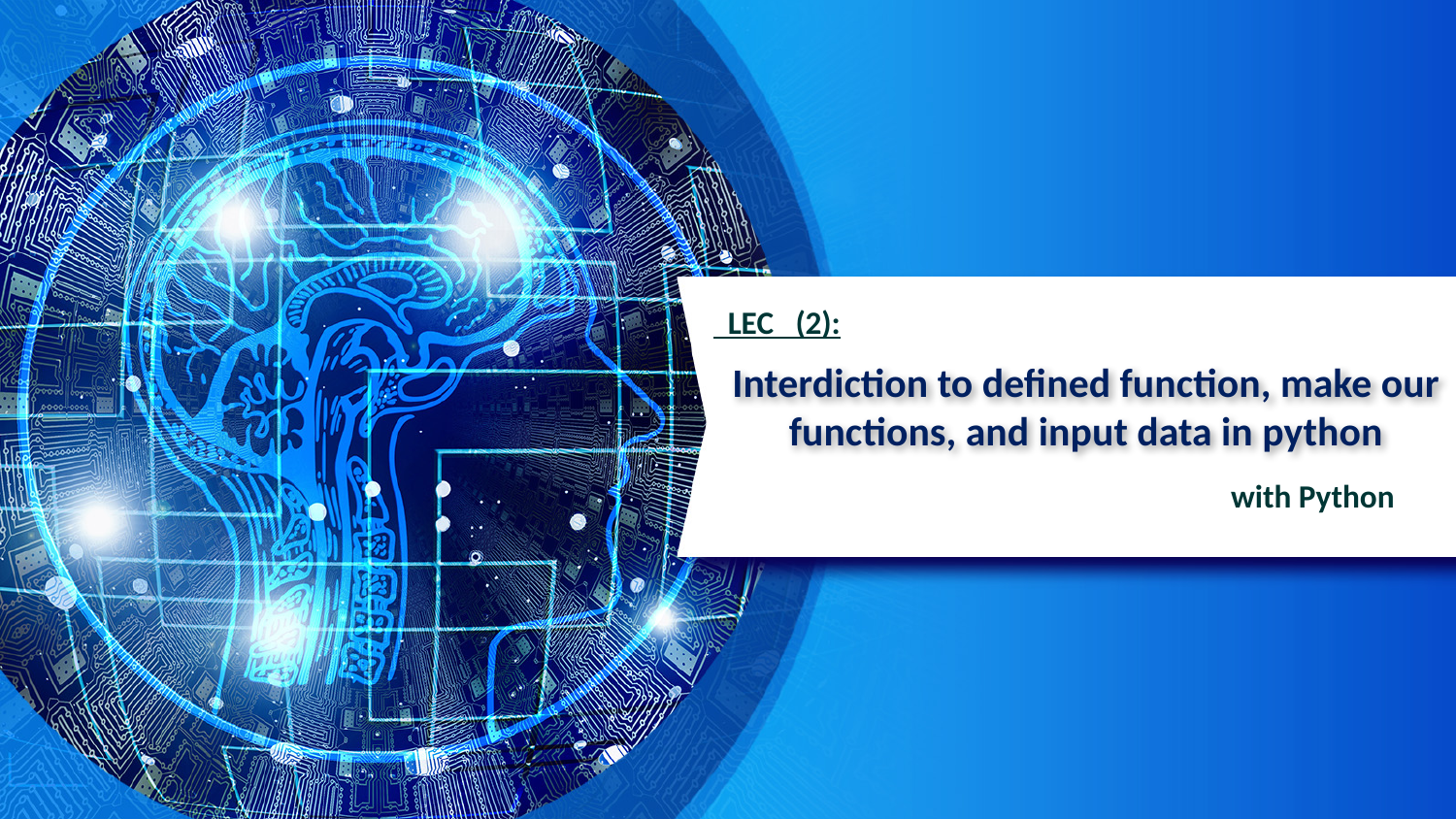

LEC   (2):
# Interdiction to defined function, make our functions, and input data in python
with Python